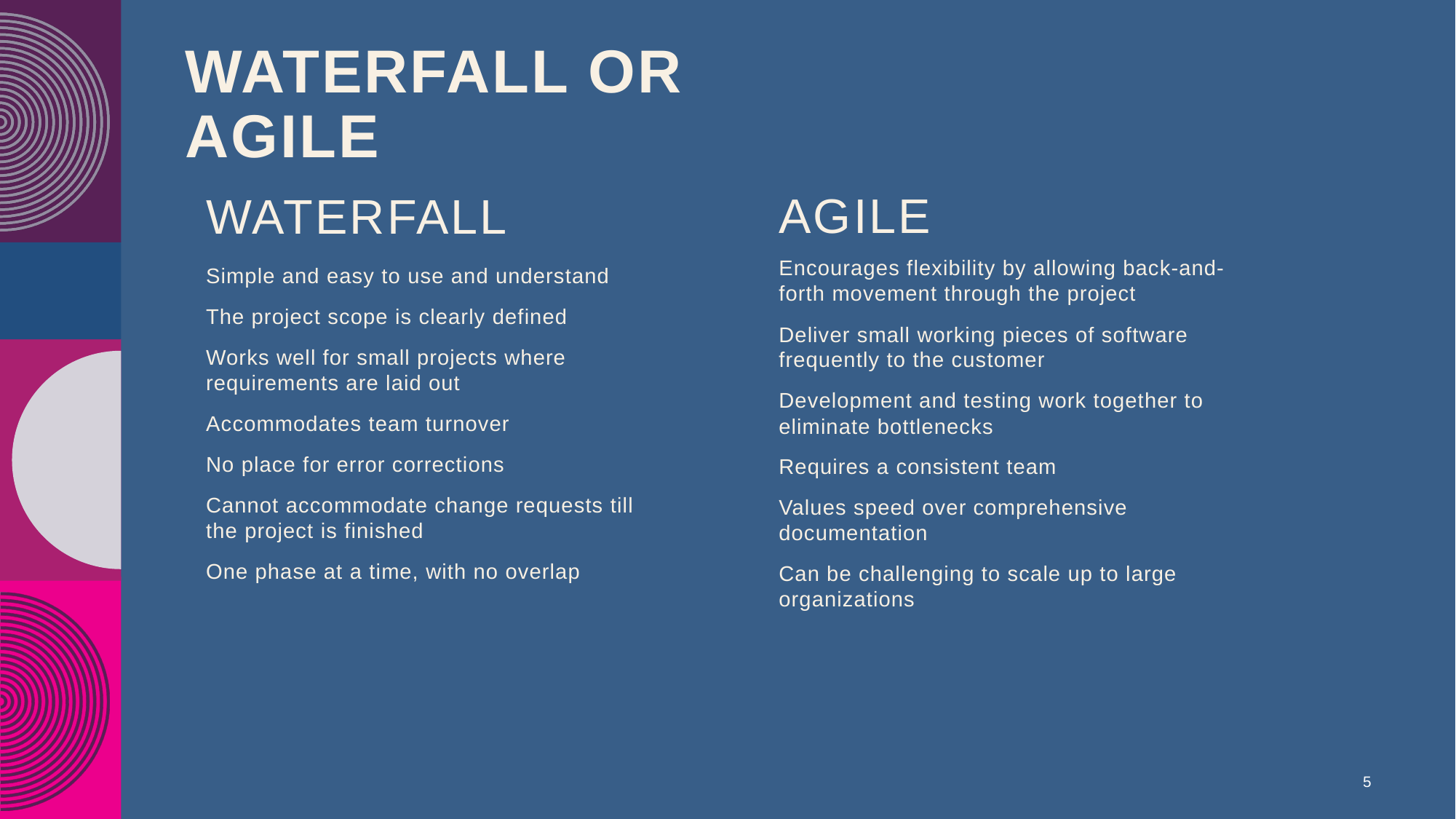

Waterfall or Agile
AGILE
WATERFALL
Encourages flexibility by allowing back-and-forth movement through the project
Deliver small working pieces of software frequently to the customer
Development and testing work together to eliminate bottlenecks
Requires a consistent team
Values speed over comprehensive documentation
Can be challenging to scale up to large organizations
Simple and easy to use and understand
The project scope is clearly defined
Works well for small projects where requirements are laid out
Accommodates team turnover
No place for error corrections
Cannot accommodate change requests till the project is finished
One phase at a time, with no overlap
5